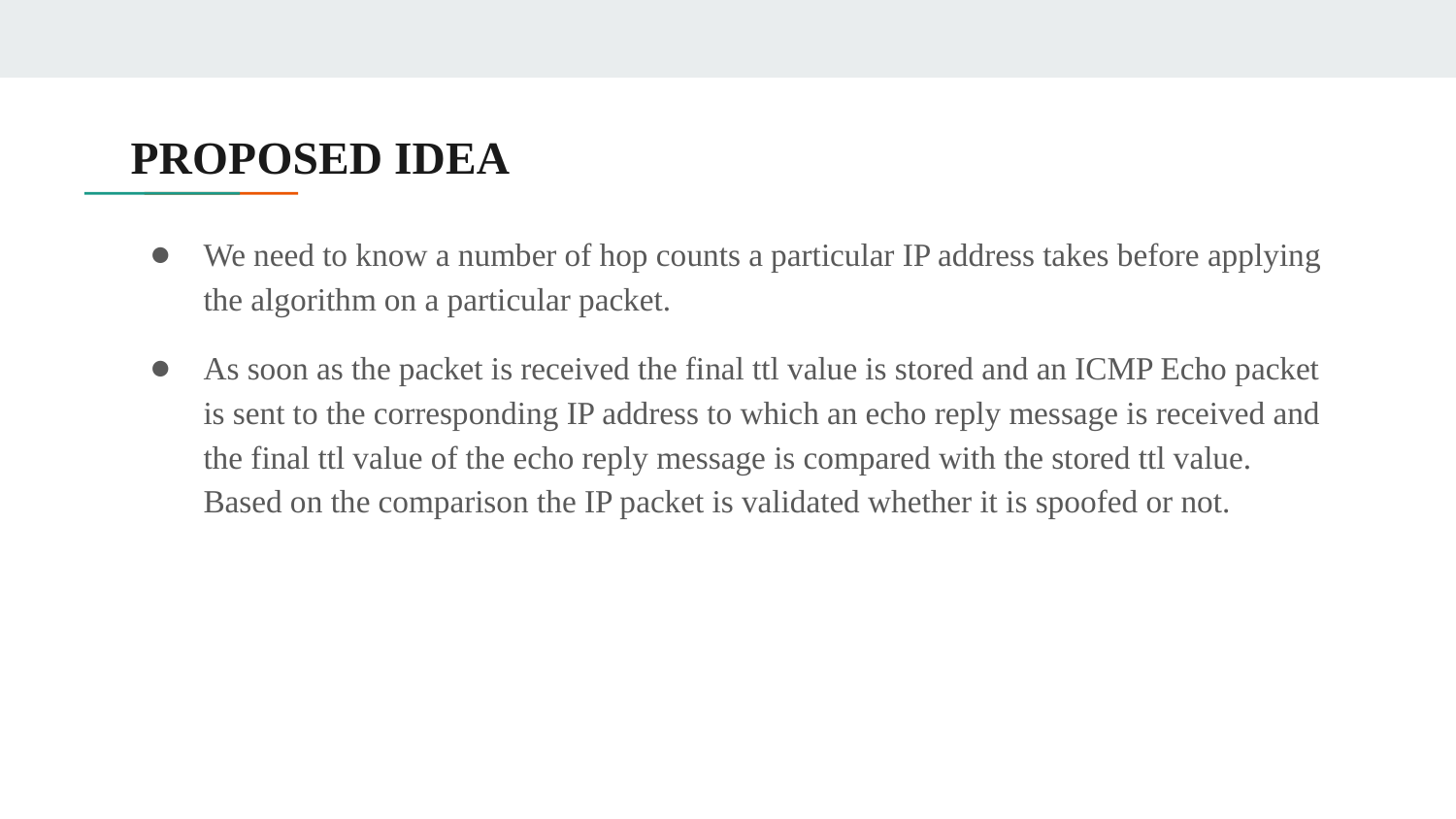

# PROPOSED IDEA
We need to know a number of hop counts a particular IP address takes before applying the algorithm on a particular packet.
As soon as the packet is received the final ttl value is stored and an ICMP Echo packet is sent to the corresponding IP address to which an echo reply message is received and the final ttl value of the echo reply message is compared with the stored ttl value.  Based on the comparison the IP packet is validated whether it is spoofed or not.